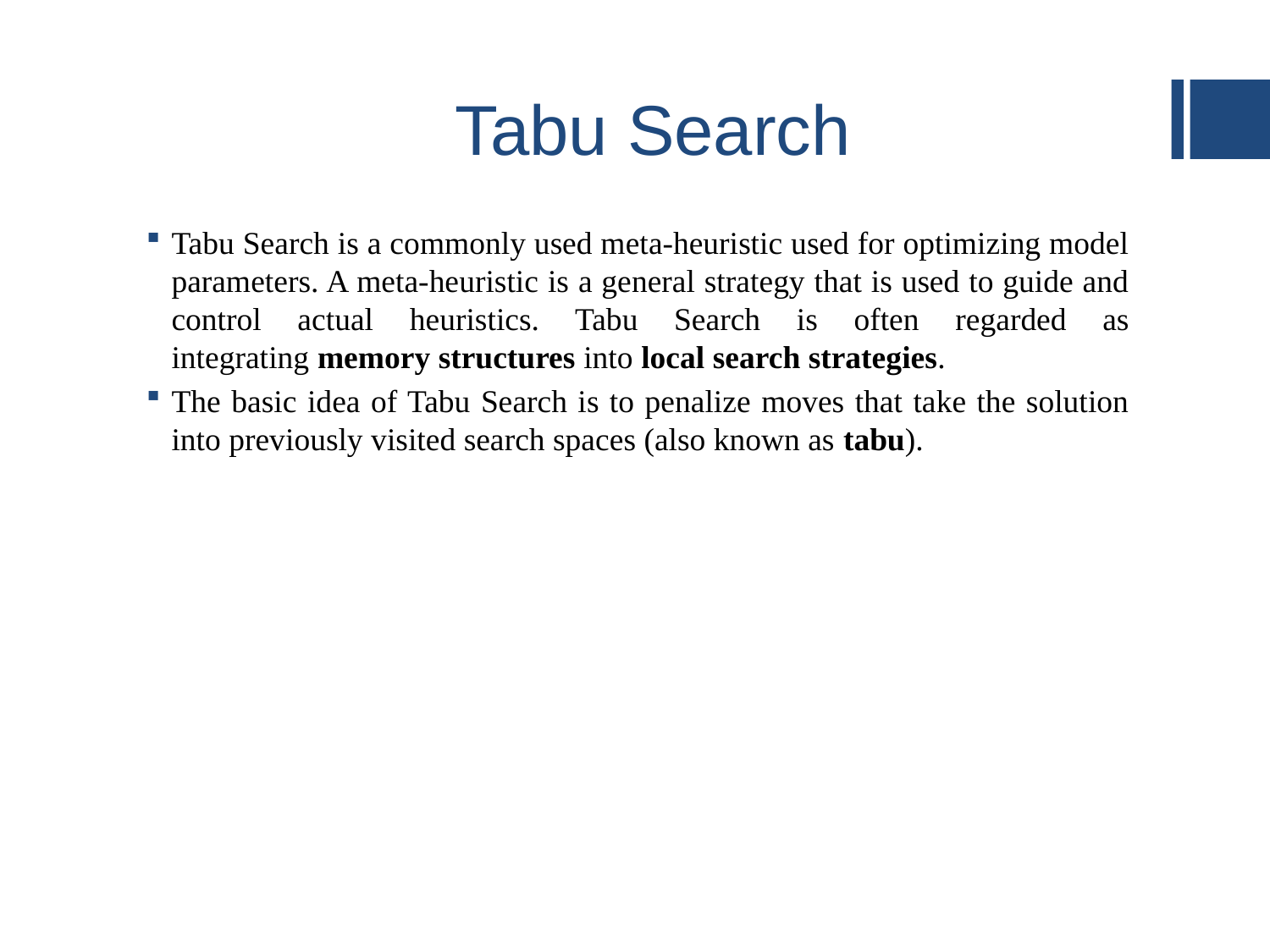

# Tabu Search
Tabu Search is a commonly used meta-heuristic used for optimizing model parameters. A meta-heuristic is a general strategy that is used to guide and control actual heuristics. Tabu Search is often regarded as integrating memory structures into local search strategies.
The basic idea of Tabu Search is to penalize moves that take the solution into previously visited search spaces (also known as tabu).